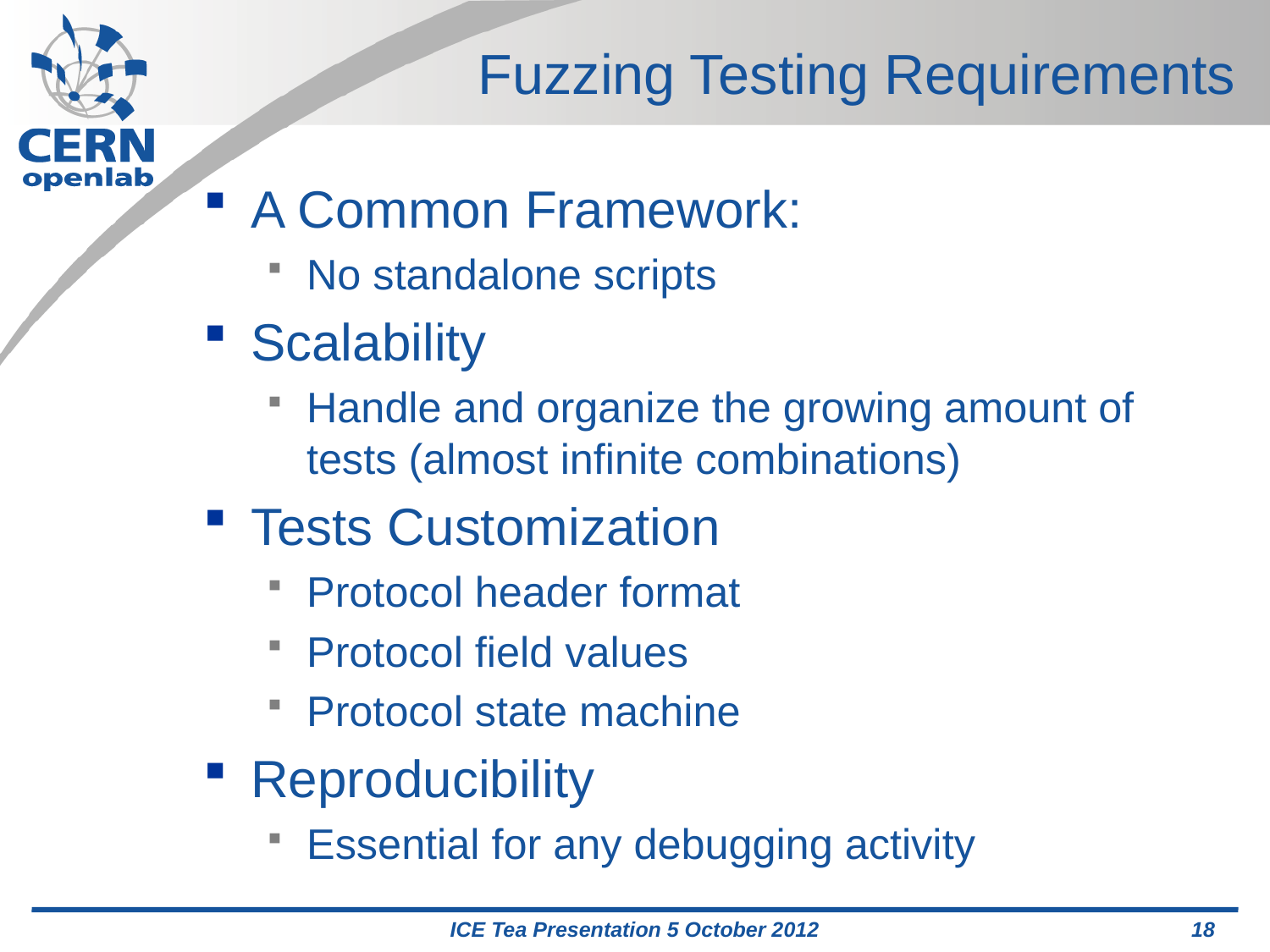

# Fuzzing Testing Requirements
A Common Framework:
No standalone scripts
Scalability
Handle and organize the growing amount of tests (almost infinite combinations)
Tests Customization
Protocol header format
Protocol field values
Protocol state machine
Reproducibility
Essential for any debugging activity
ICE Tea Presentation 5 October 2012
18